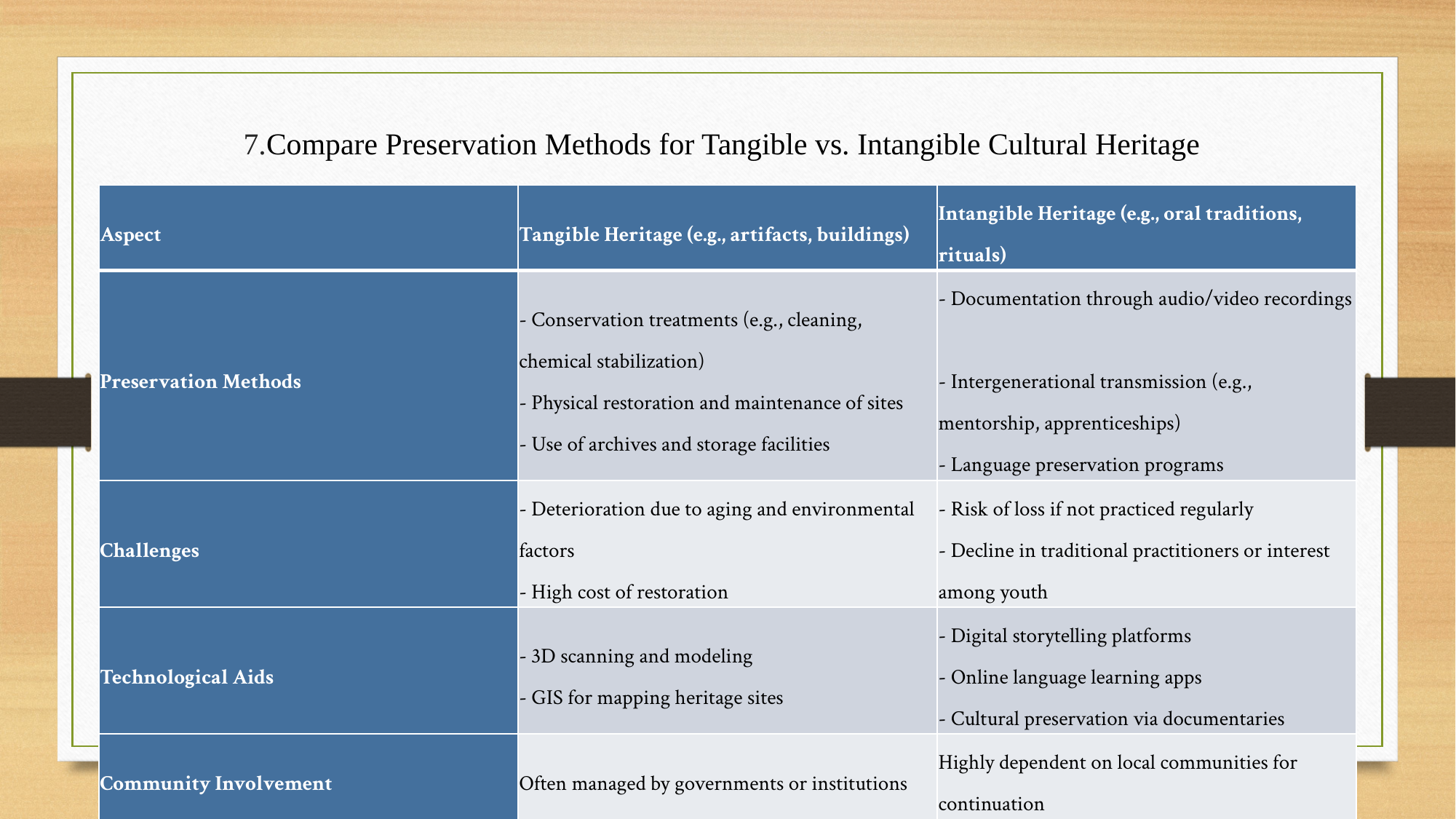

# 7.Compare Preservation Methods for Tangible vs. Intangible Cultural Heritage
| Aspect | Tangible Heritage (e.g., artifacts, buildings) | Intangible Heritage (e.g., oral traditions, rituals) |
| --- | --- | --- |
| Preservation Methods | - Conservation treatments (e.g., cleaning, chemical stabilization) - Physical restoration and maintenance of sites - Use of archives and storage facilities | - Documentation through audio/video recordings - Intergenerational transmission (e.g., mentorship, apprenticeships) - Language preservation programs |
| Challenges | - Deterioration due to aging and environmental factors - High cost of restoration | - Risk of loss if not practiced regularly - Decline in traditional practitioners or interest among youth |
| Technological Aids | - 3D scanning and modeling - GIS for mapping heritage sites | - Digital storytelling platforms - Online language learning apps - Cultural preservation via documentaries |
| Community Involvement | Often managed by governments or institutions | Highly dependent on local communities for continuation |